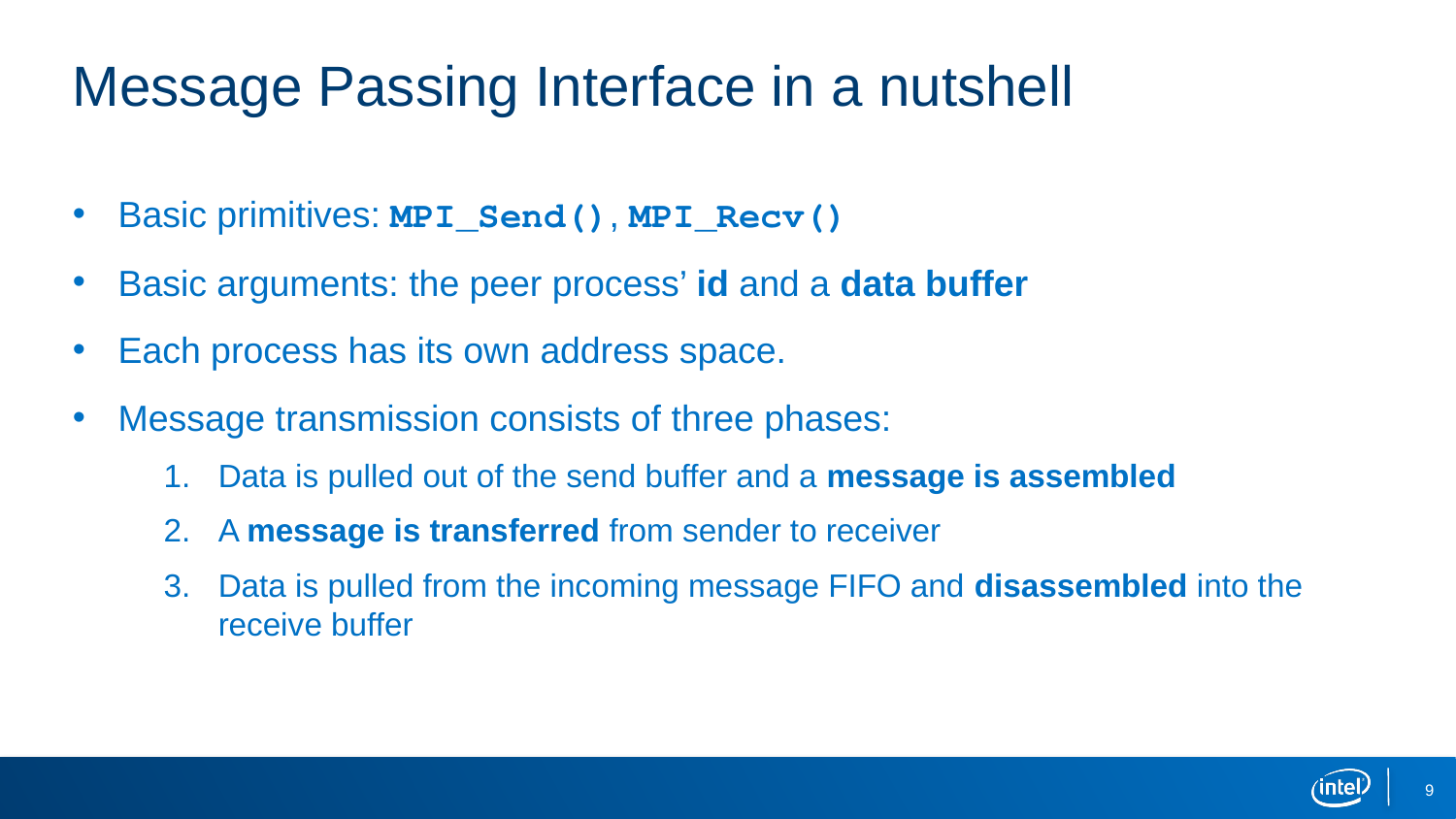

# Message Passing Interface in a nutshell
Basic primitives: MPI_Send(), MPI_Recv()
Basic arguments: the peer process’ id and a data buffer
Each process has its own address space.
Message transmission consists of three phases:
Data is pulled out of the send buffer and a message is assembled
A message is transferred from sender to receiver
Data is pulled from the incoming message FIFO and disassembled into the receive buffer

9